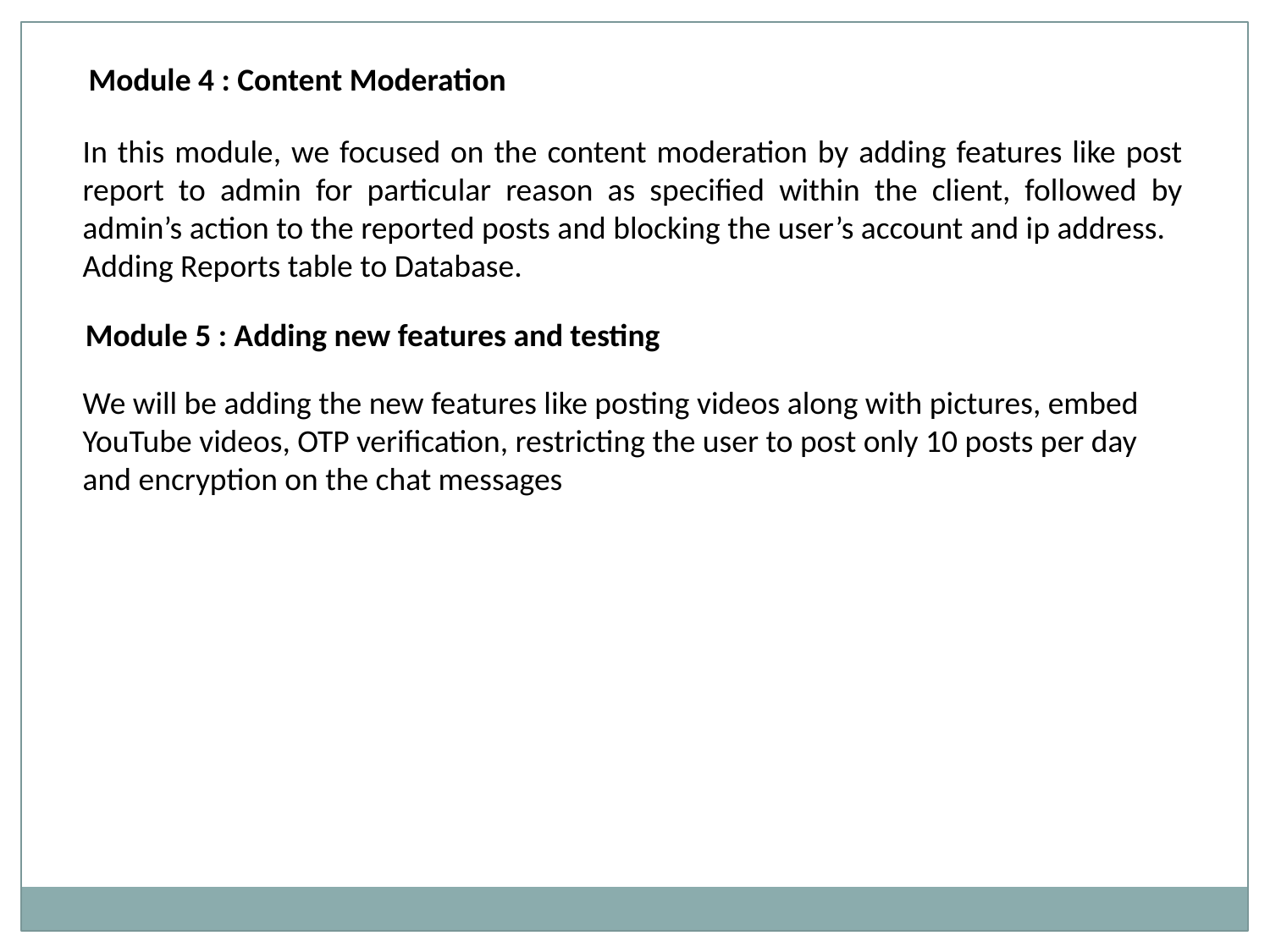

Module 4 : Content Moderation
In this module, we focused on the content moderation by adding features like post report to admin for particular reason as specified within the client, followed by admin’s action to the reported posts and blocking the user’s account and ip address.
Adding Reports table to Database.
Module 5 : Adding new features and testing
We will be adding the new features like posting videos along with pictures, embed YouTube videos, OTP verification, restricting the user to post only 10 posts per day and encryption on the chat messages